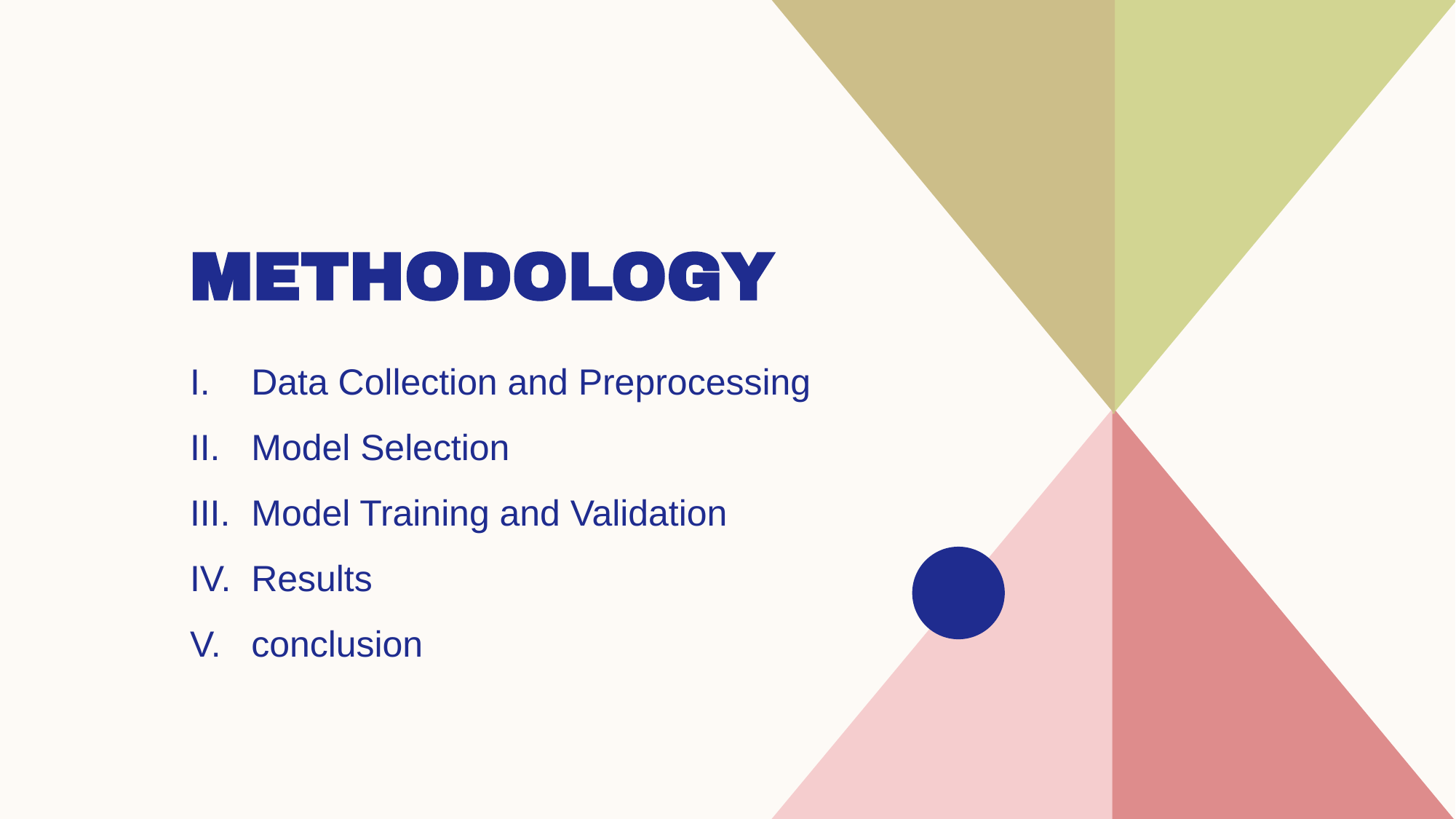

# Methodology
Data Collection and Preprocessing
Model Selection
Model Training and Validation
Results
conclusion